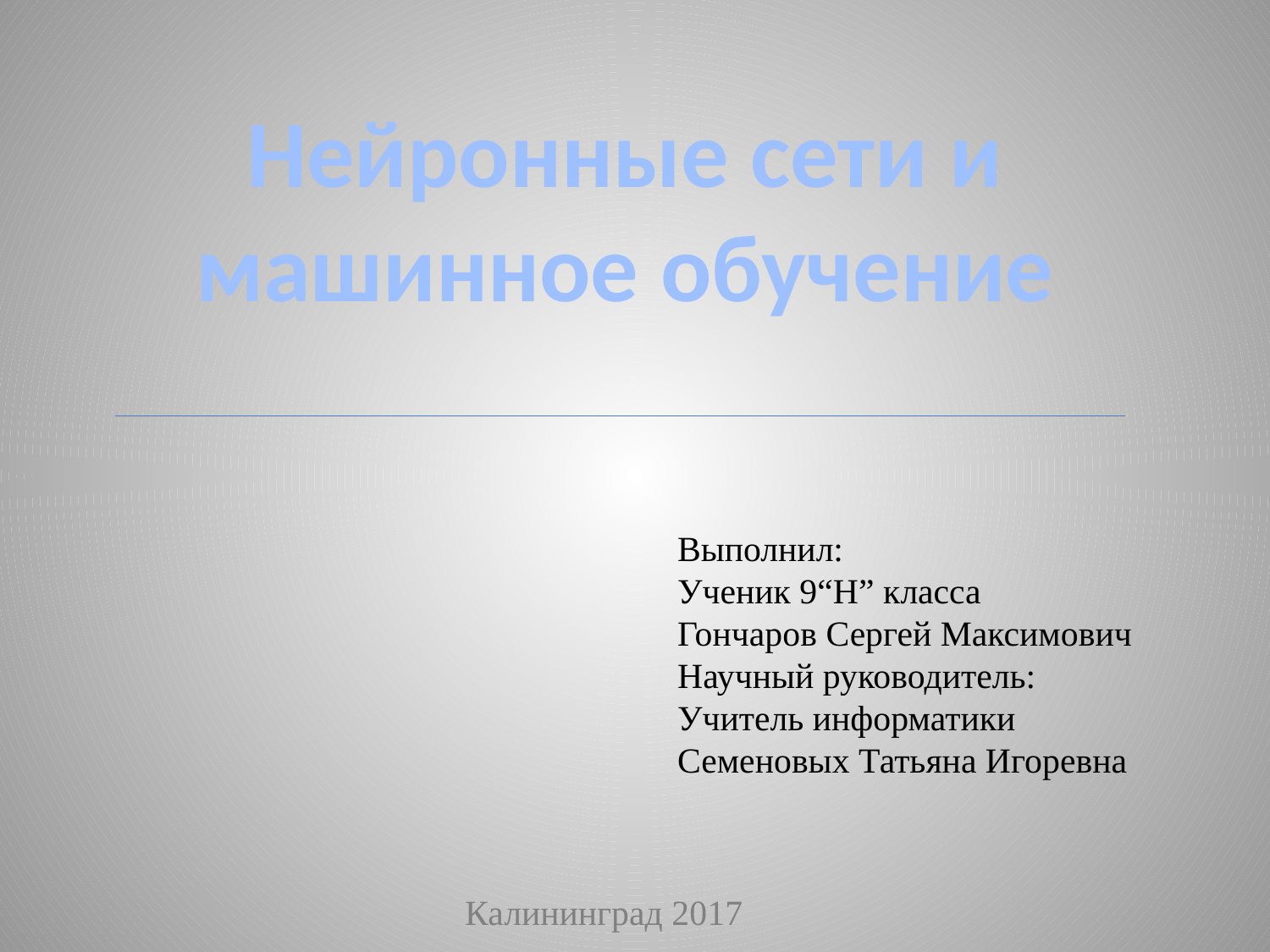

Нейронные сети и машинное обучение
Выполнил:
Ученик 9“Н” класса
Гончаров Сергей Максимович
Научный руководитель:
Учитель информатики
Семеновых Татьяна Игоревна

Калининград 2017